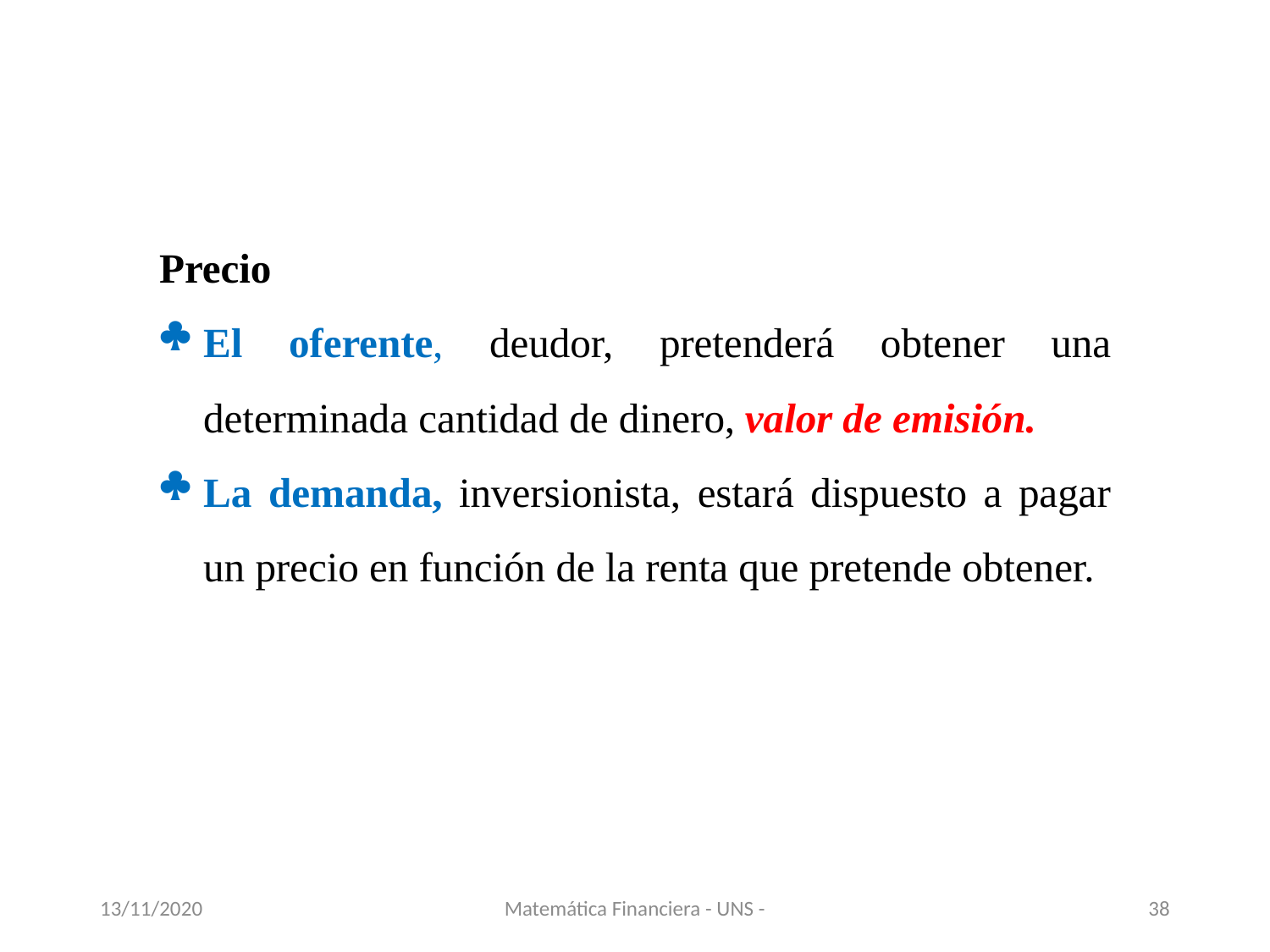

Precio
El oferente, deudor, pretenderá obtener una determinada cantidad de dinero, valor de emisión.
La demanda, inversionista, estará dispuesto a pagar un precio en función de la renta que pretende obtener.

13/11/2020
Matemática Financiera - UNS -
38